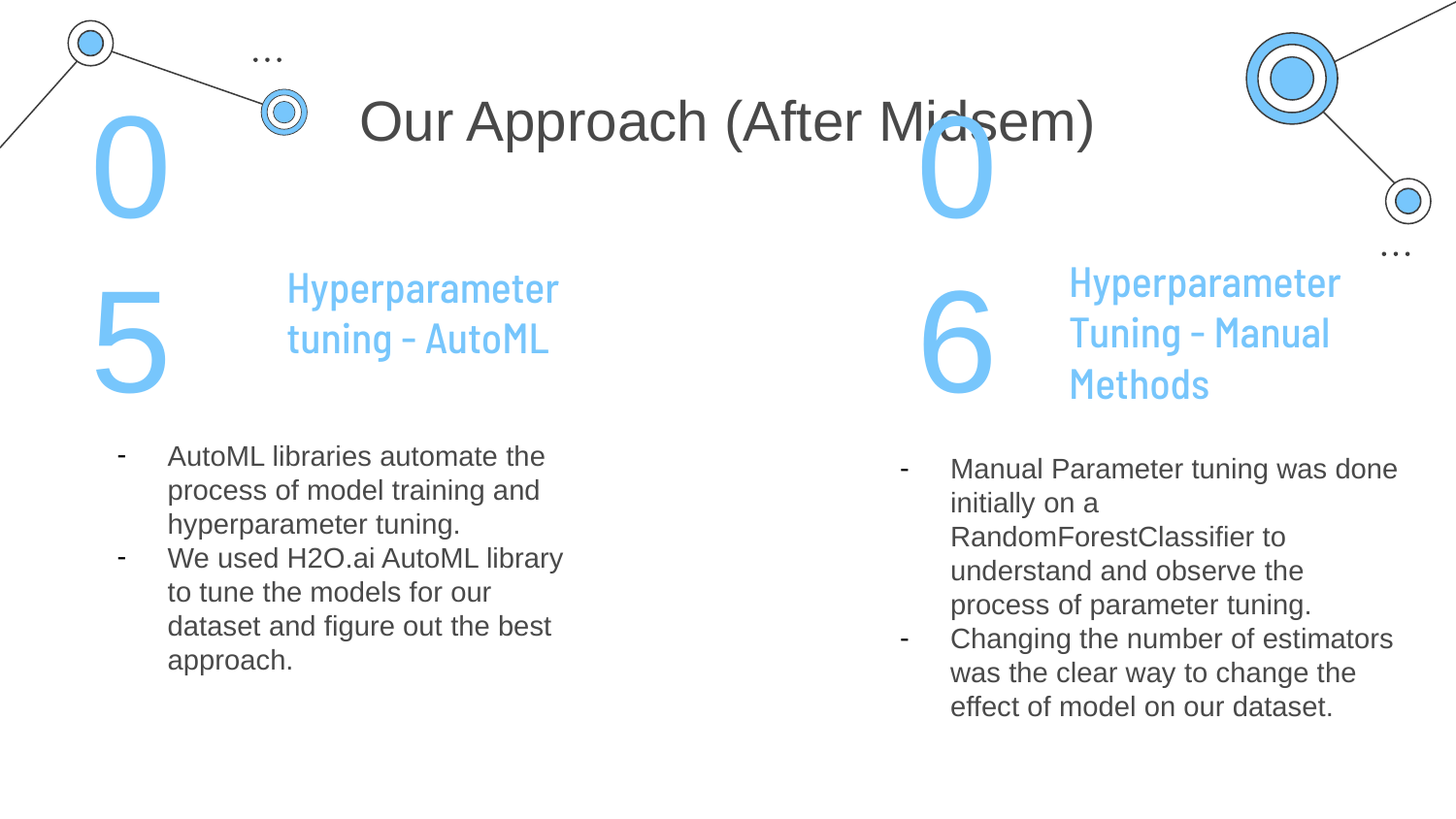

# Our Approach (After Midsem)
Hyperparameter Tuning - Manual Methods
Hyperparameter tuning - AutoML
05
06
AutoML libraries automate the process of model training and hyperparameter tuning.
We used H2O.ai AutoML library to tune the models for our dataset and figure out the best approach.
Manual Parameter tuning was done initially on a RandomForestClassifier to understand and observe the process of parameter tuning.
Changing the number of estimators was the clear way to change the effect of model on our dataset.